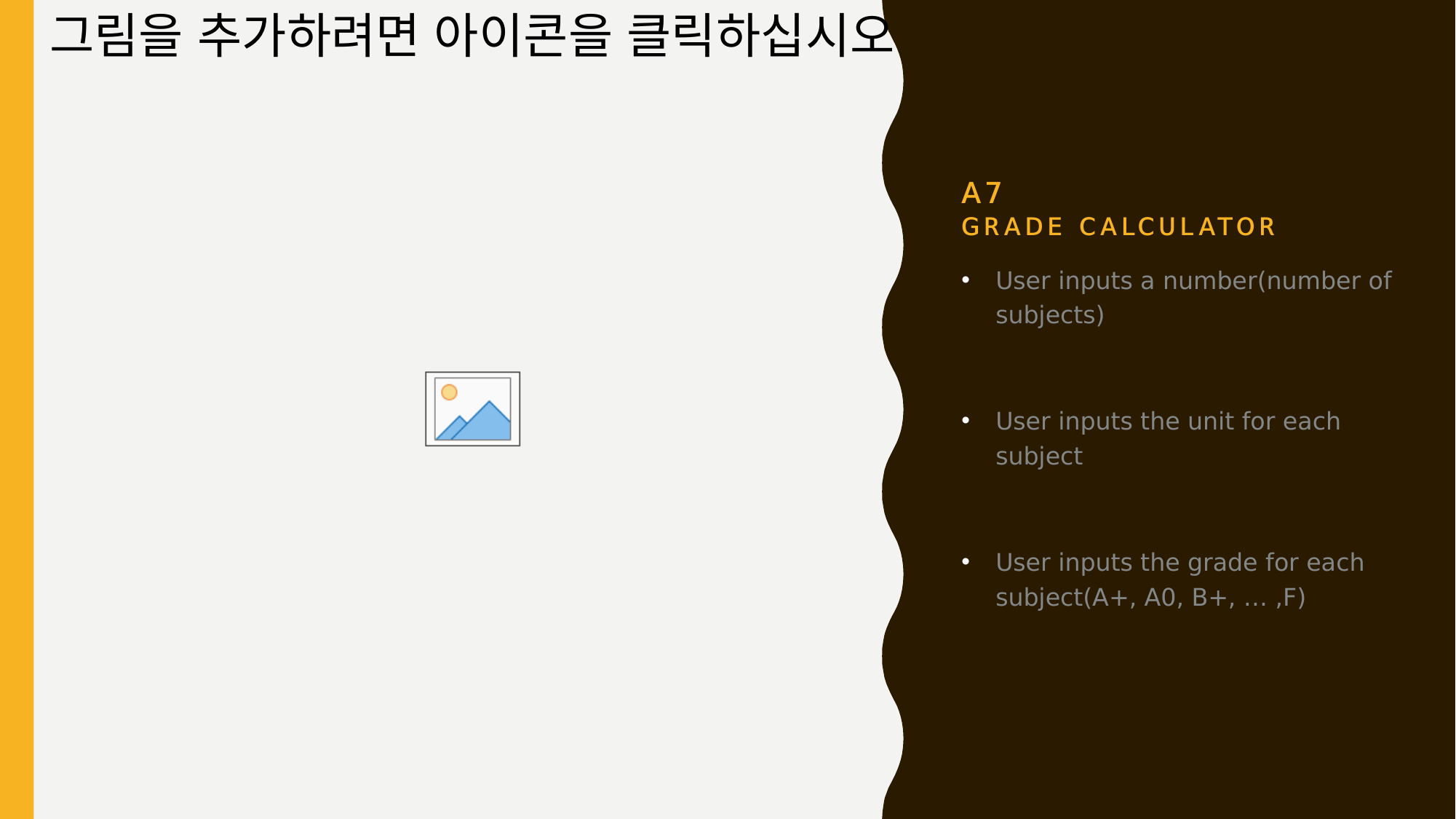

# A7 Grade Calculator

User inputs a number(number of subjects)

User inputs the unit for each subject

User inputs the grade for each subject(A+, A0, B+, … ,F)